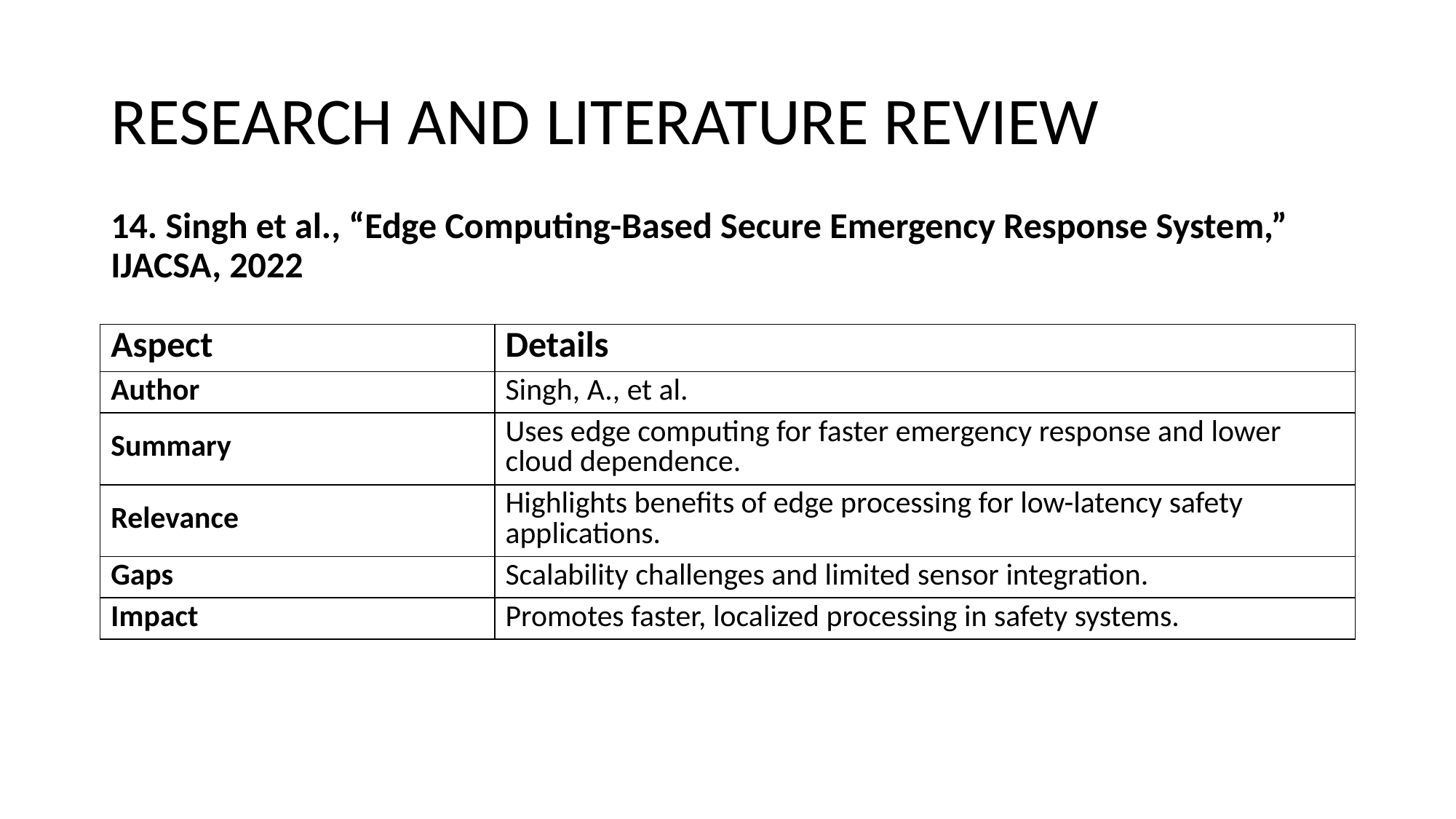

# RESEARCH AND LITERATURE REVIEW
14. Singh et al., “Edge Computing-Based Secure Emergency Response System,” IJACSA, 2022
| Aspect | Details |
| --- | --- |
| Author | Singh, A., et al. |
| Summary | Uses edge computing for faster emergency response and lower cloud dependence. |
| Relevance | Highlights benefits of edge processing for low-latency safety applications. |
| Gaps | Scalability challenges and limited sensor integration. |
| Impact | Promotes faster, localized processing in safety systems. |